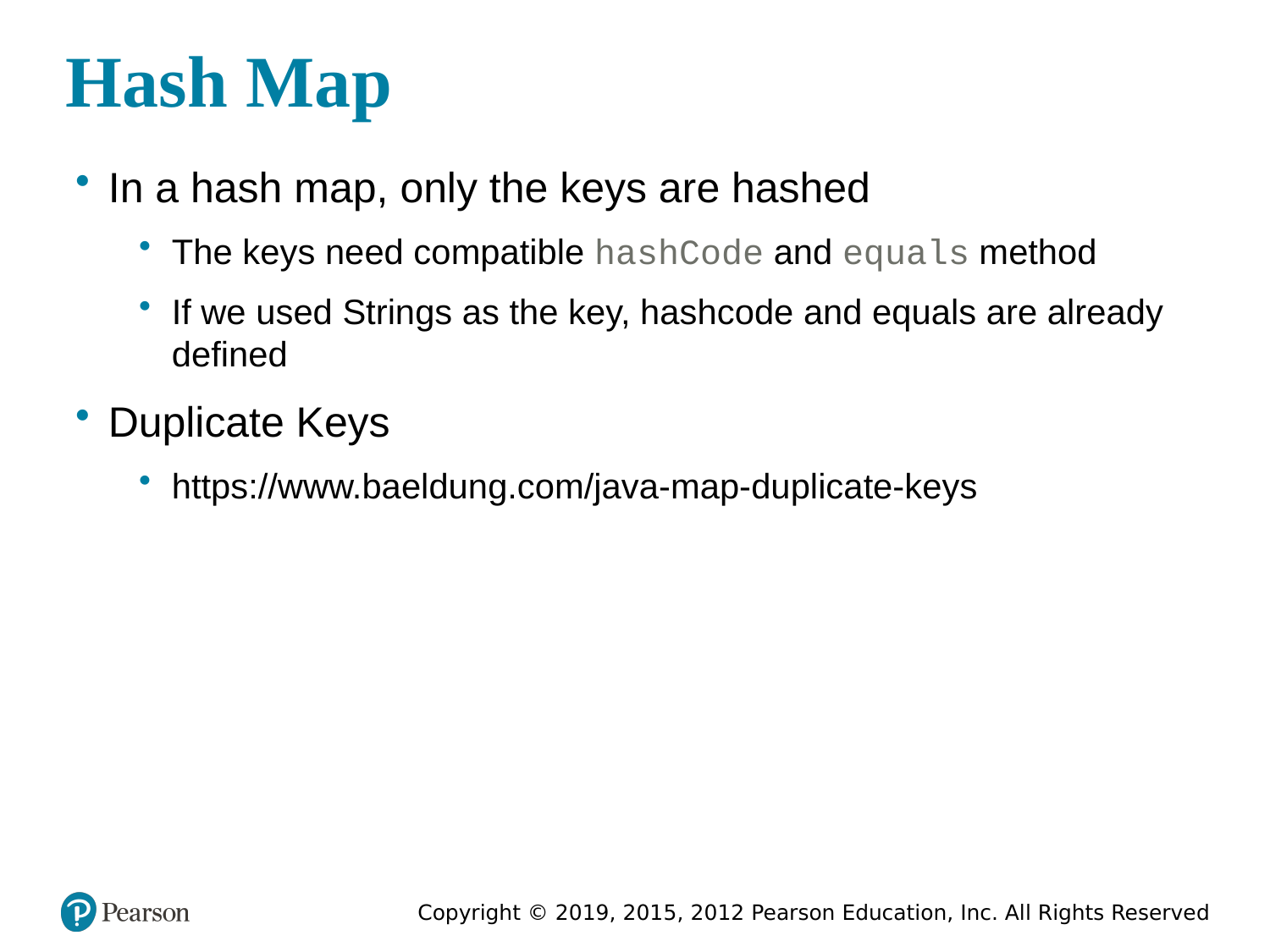

# Hash Map
In a hash map, only the keys are hashed
The keys need compatible hashCode and equals method
If we used Strings as the key, hashcode and equals are already defined
Duplicate Keys
https://www.baeldung.com/java-map-duplicate-keys